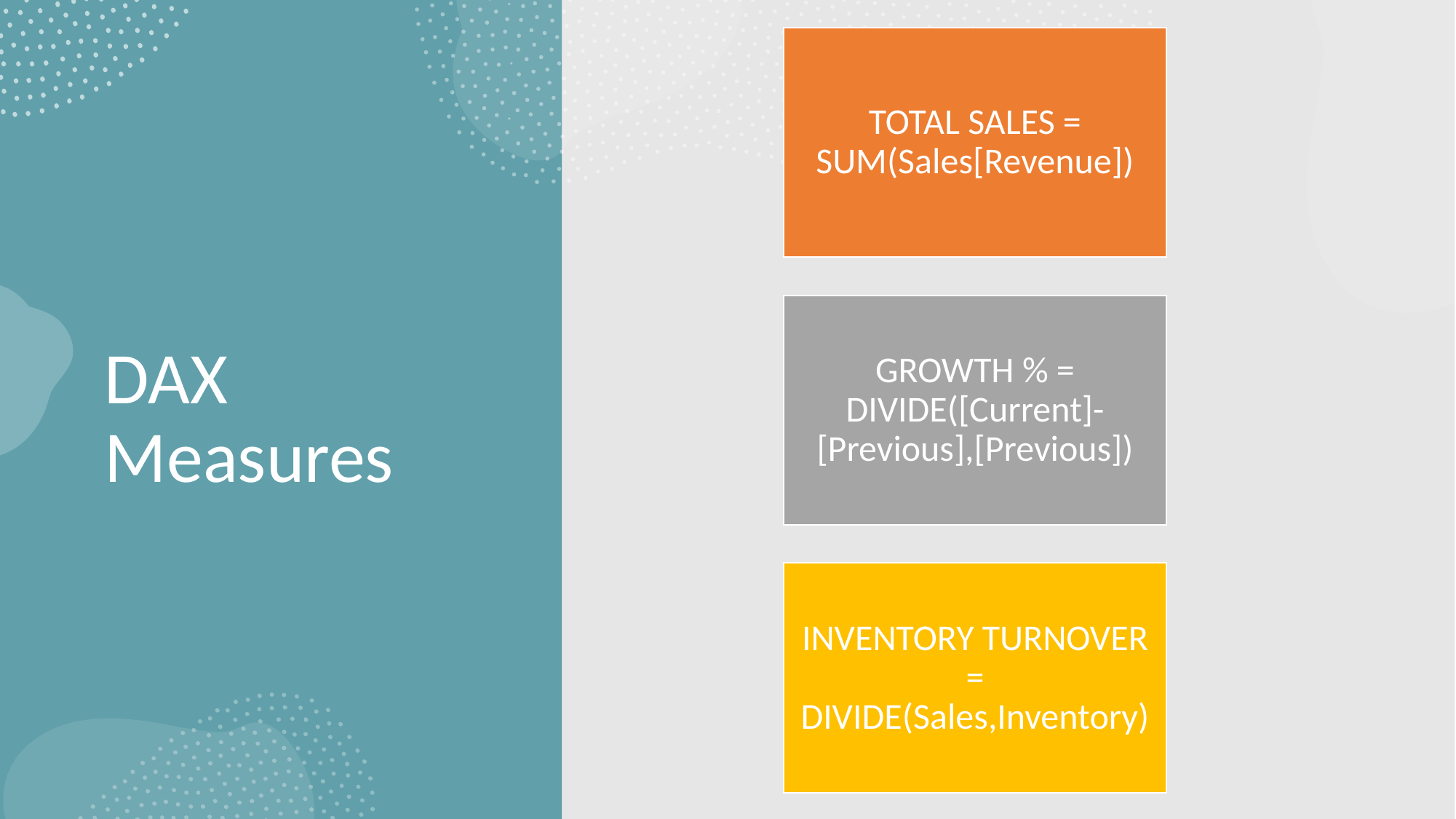

TOTAL SALES = SUM(Sales[Revenue])
GROWTH % = DIVIDE([Current]-[Previous],[Previous])
INVENTORY TURNOVER = DIVIDE(Sales,Inventory)
# DAX Measures